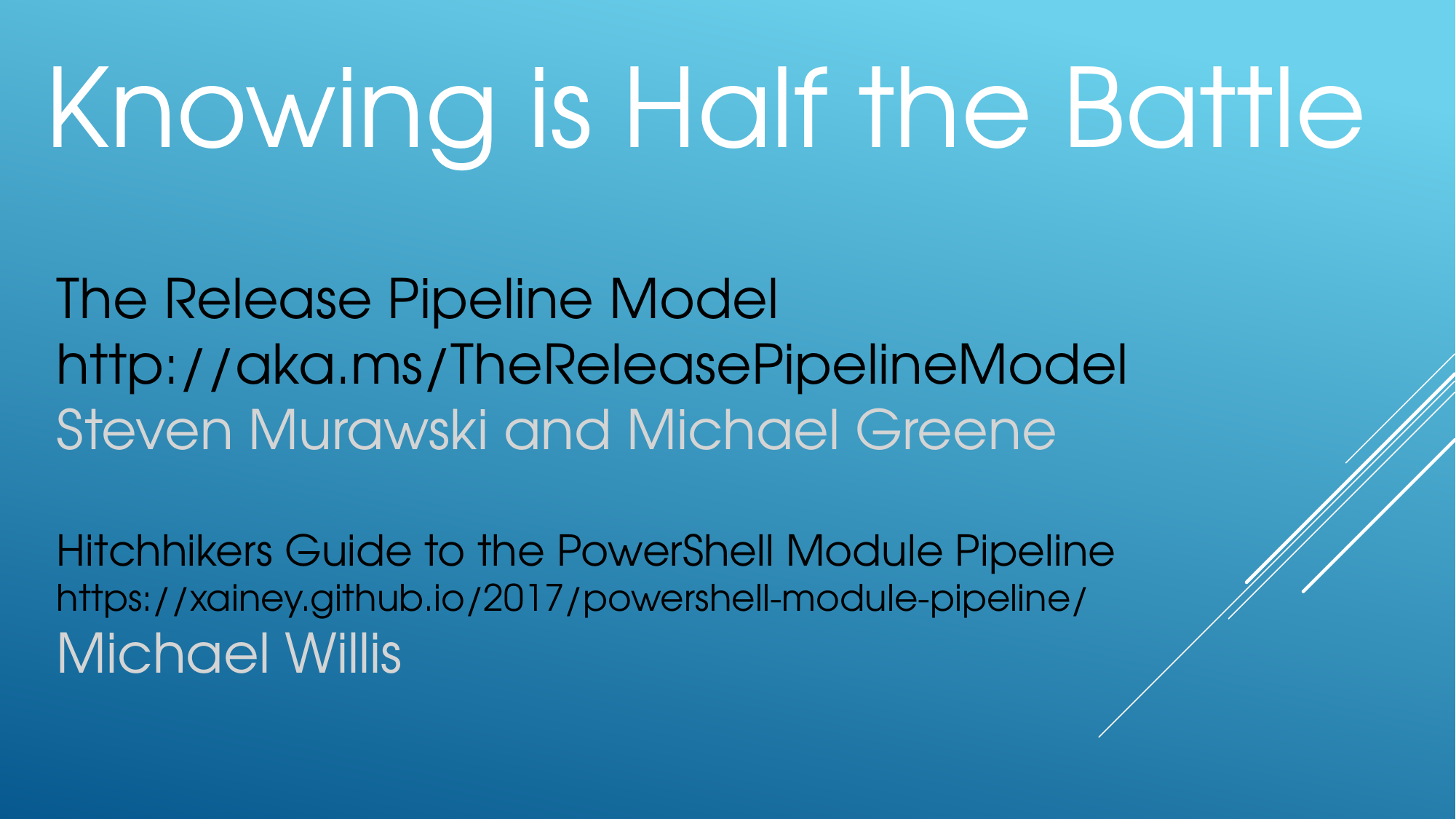

Knowing is Half the Battle
The Release Pipeline Model
http://aka.ms/TheReleasePipelineModel Steven Murawski and Michael Greene
Hitchhikers Guide to the PowerShell Module Pipeline
https://xainey.github.io/2017/powershell-module-pipeline/
Michael Willis